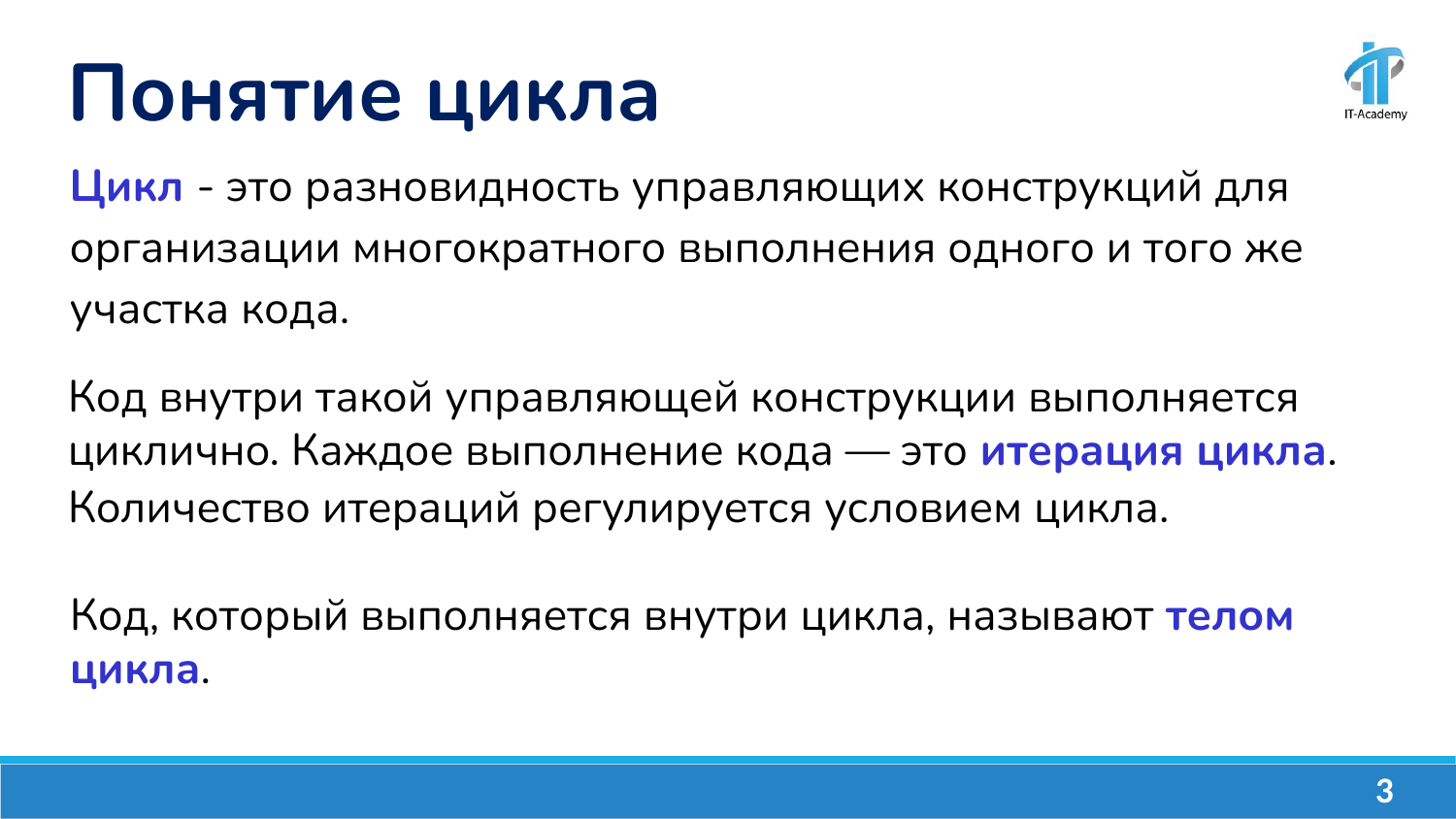

Понятие цикла
Цикл - это разновидность управляющих конструкций для организации многократного выполнения одного и того же участка кода.
Код внутри такой управляющей конструкции выполняется циклично. Каждое выполнение кода — это итерация цикла. Количество итераций регулируется условием цикла.
Код, который выполняется внутри цикла, называют телом цикла.
3